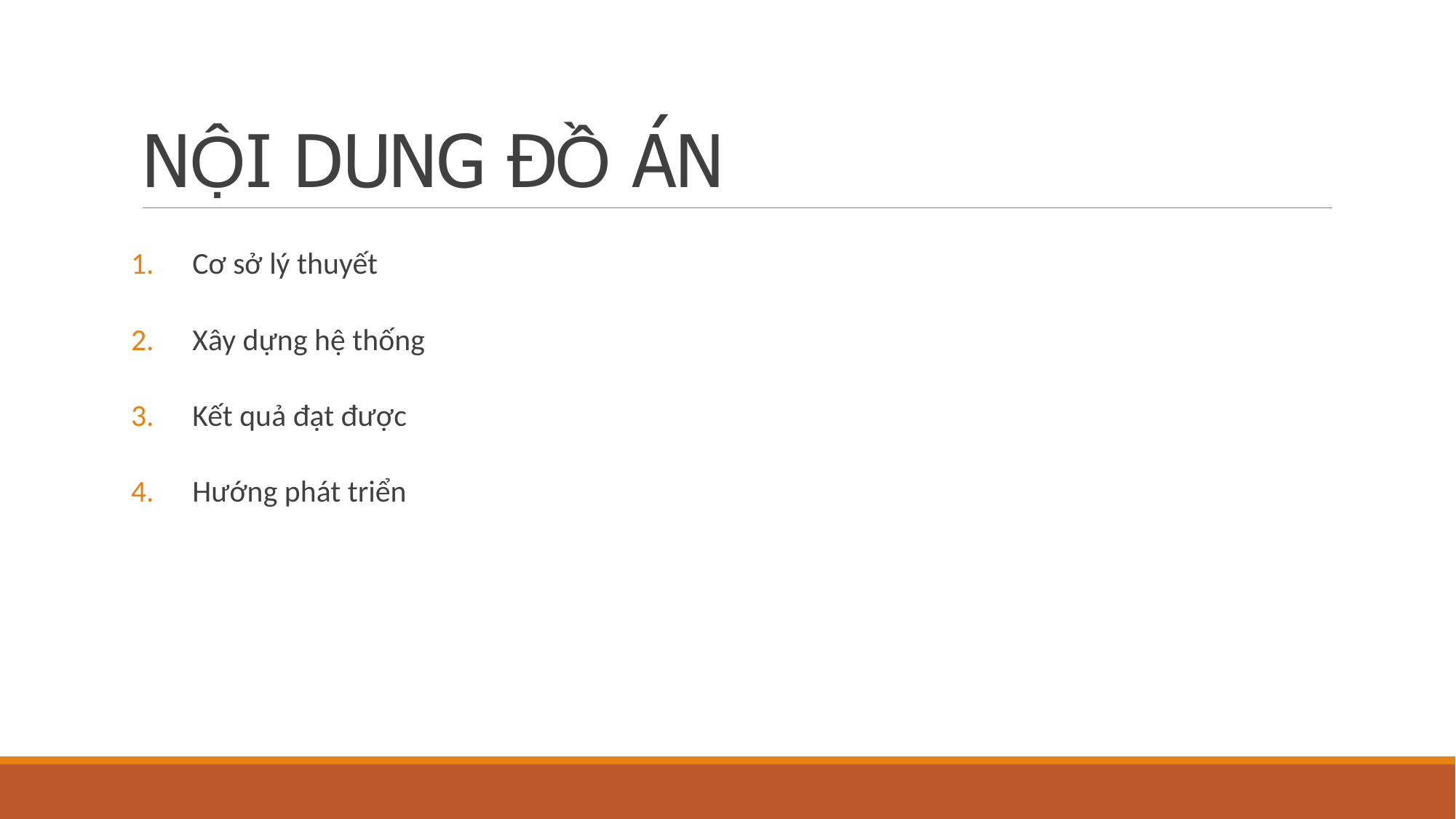

# NỘI DUNG ĐỒ ÁN
Cơ sở lý thuyết
Xây dựng hệ thống
Kết quả đạt được
Hướng phát triển